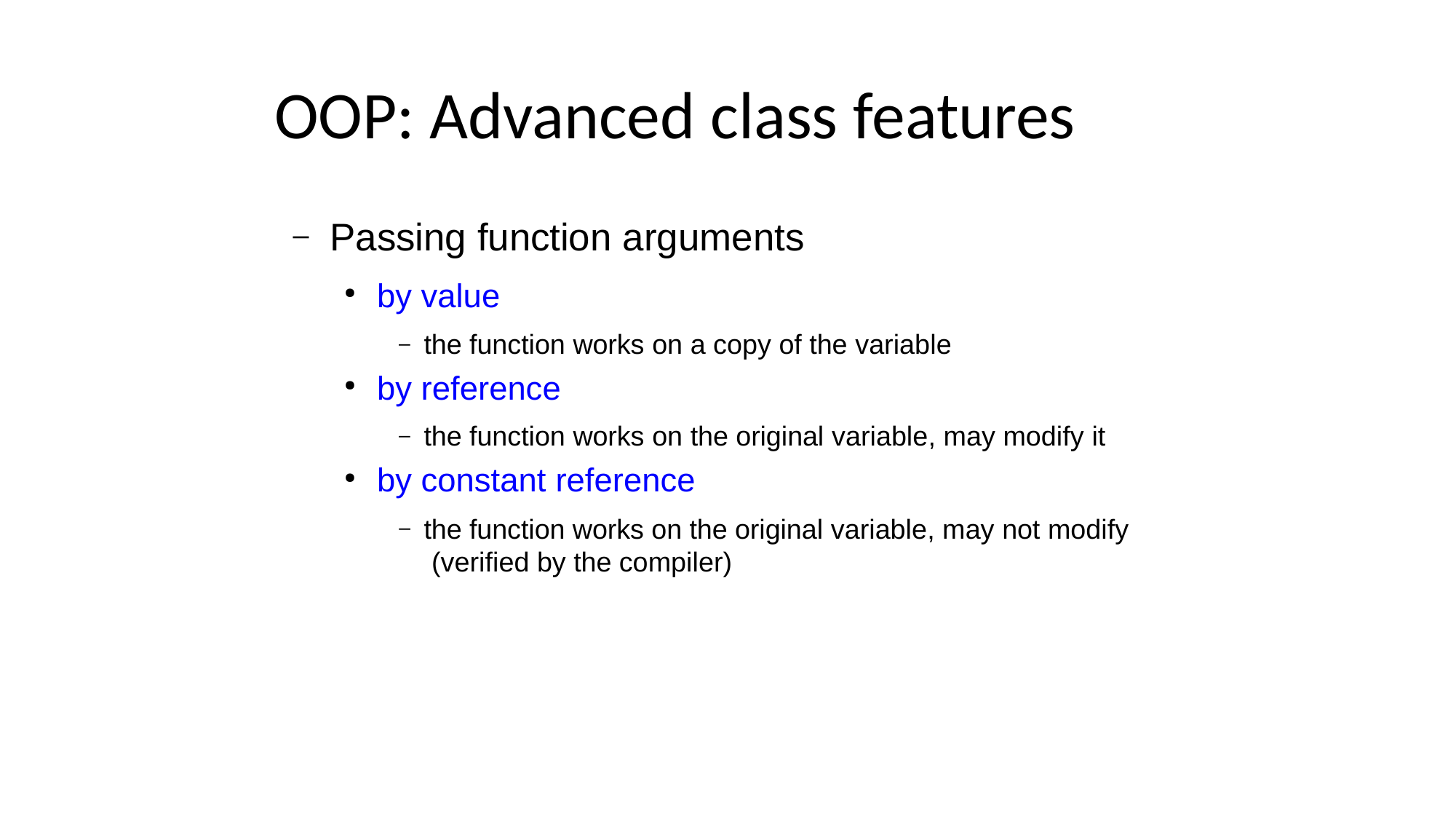

# OOP: Advanced class features
Passing function arguments
by value
the function works on a copy of the variable
by reference
the function works on the original variable, may modify it
by constant reference
the function works on the original variable, may not modify  (verified by the compiler)